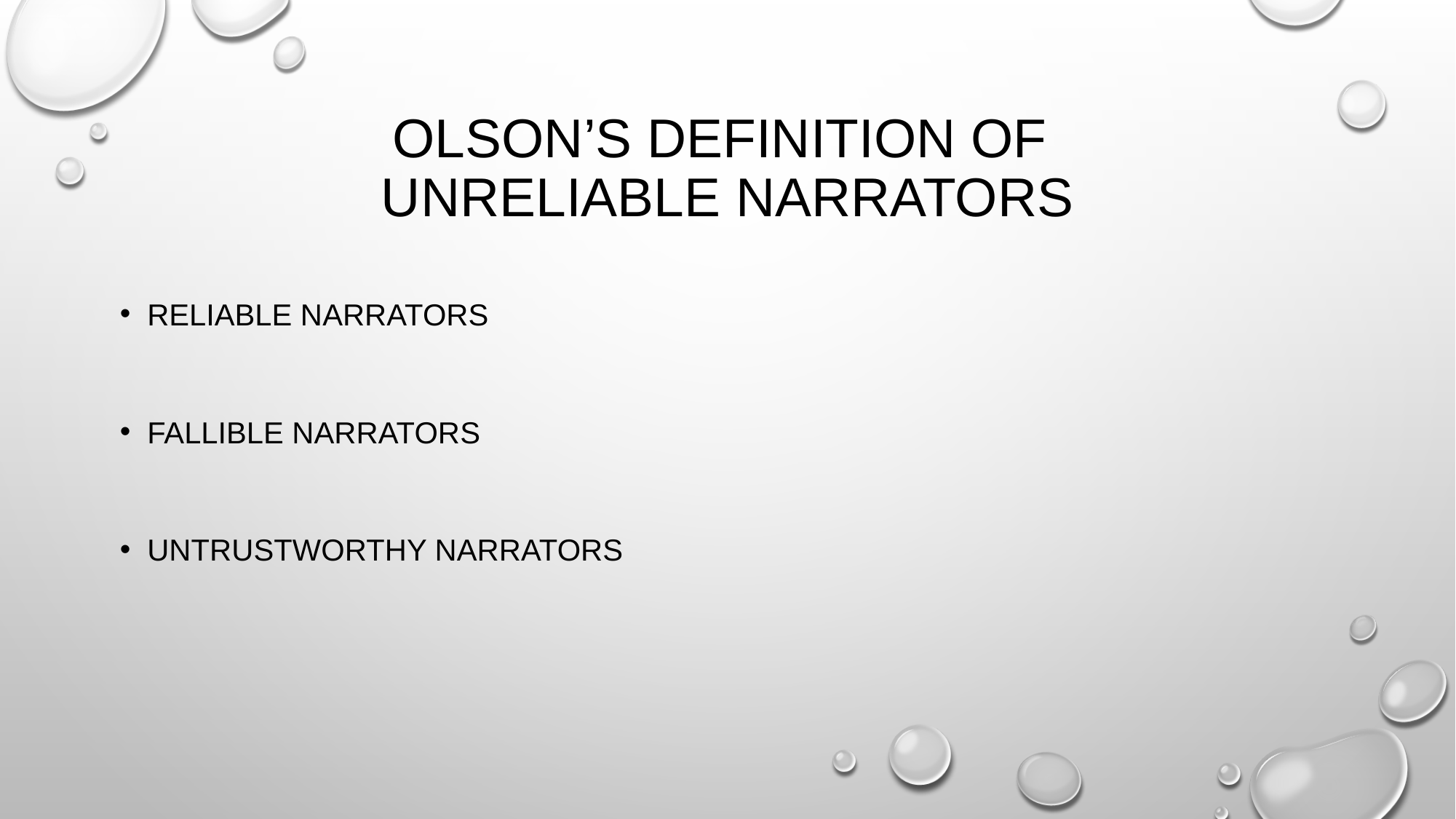

# Olson’s definition of unreliable narrators
Reliable narrators

Fallible Narrators

Untrustworthy narrators